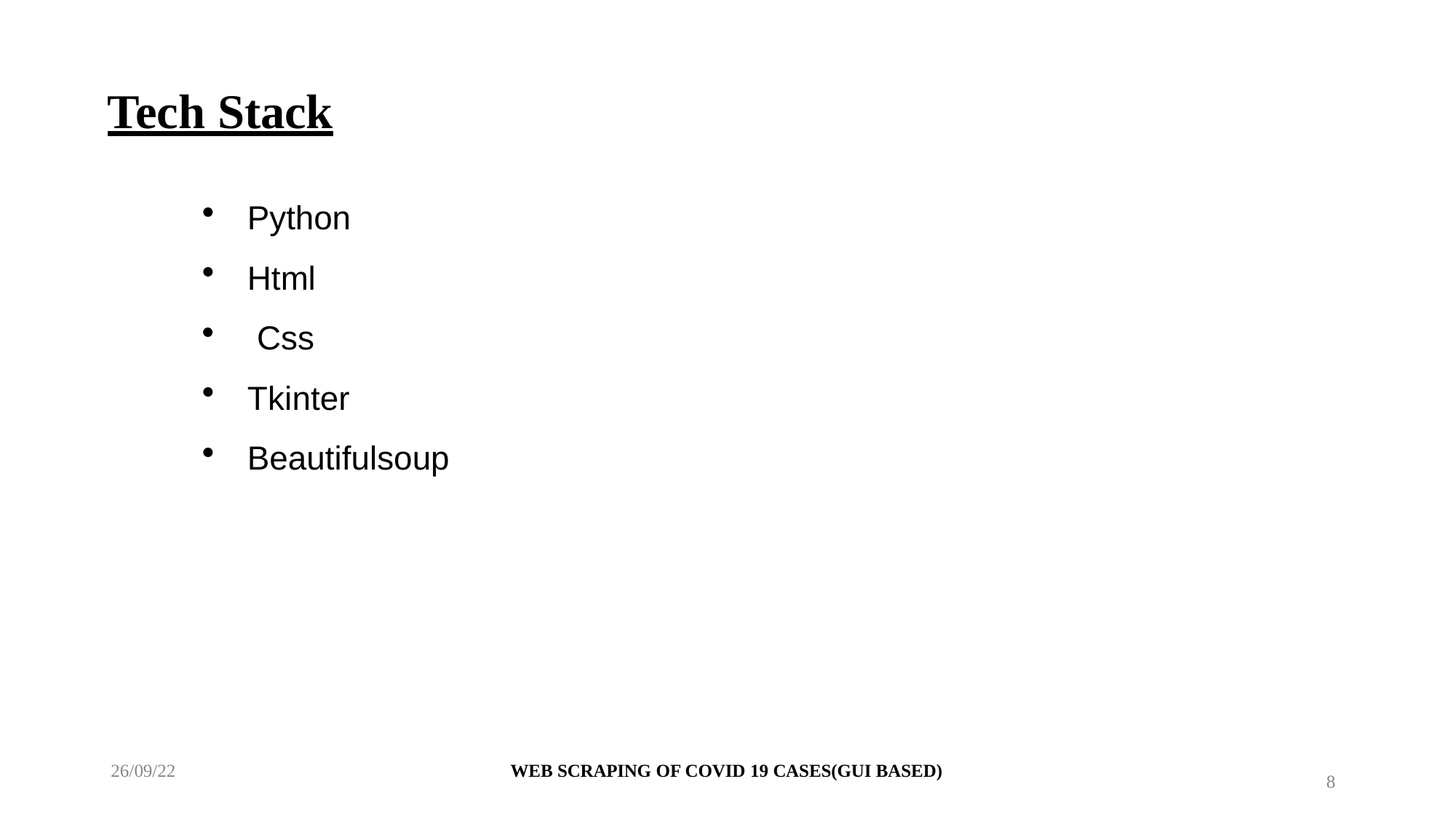

# Tech Stack
Python
Html
Css
Tkinter
Beautifulsoup
26/09/22
WEB SCRAPING OF COVID 19 CASES(GUI BASED)
8